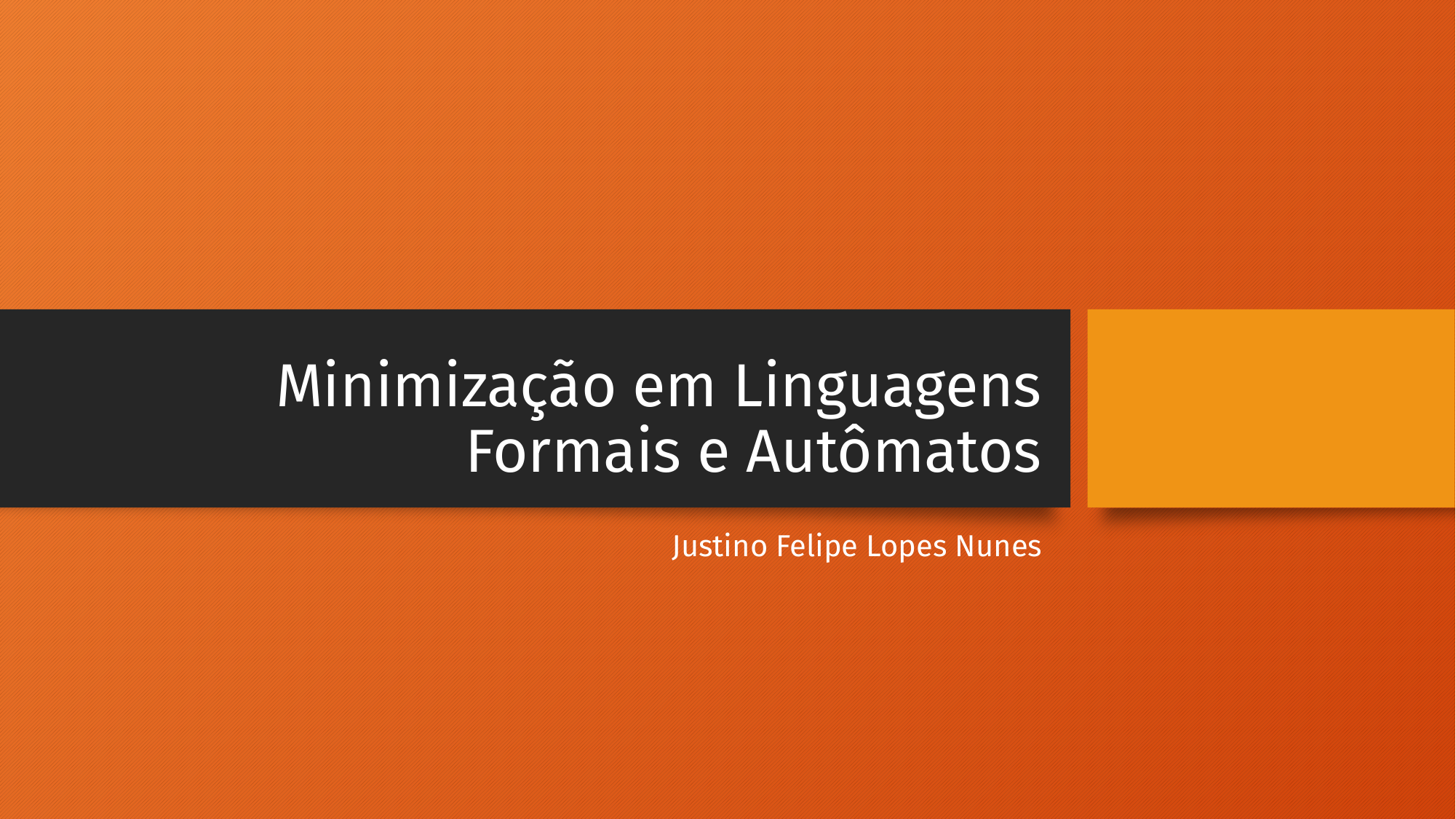

# Minimização em Linguagens Formais e Autômatos
Justino Felipe Lopes Nunes